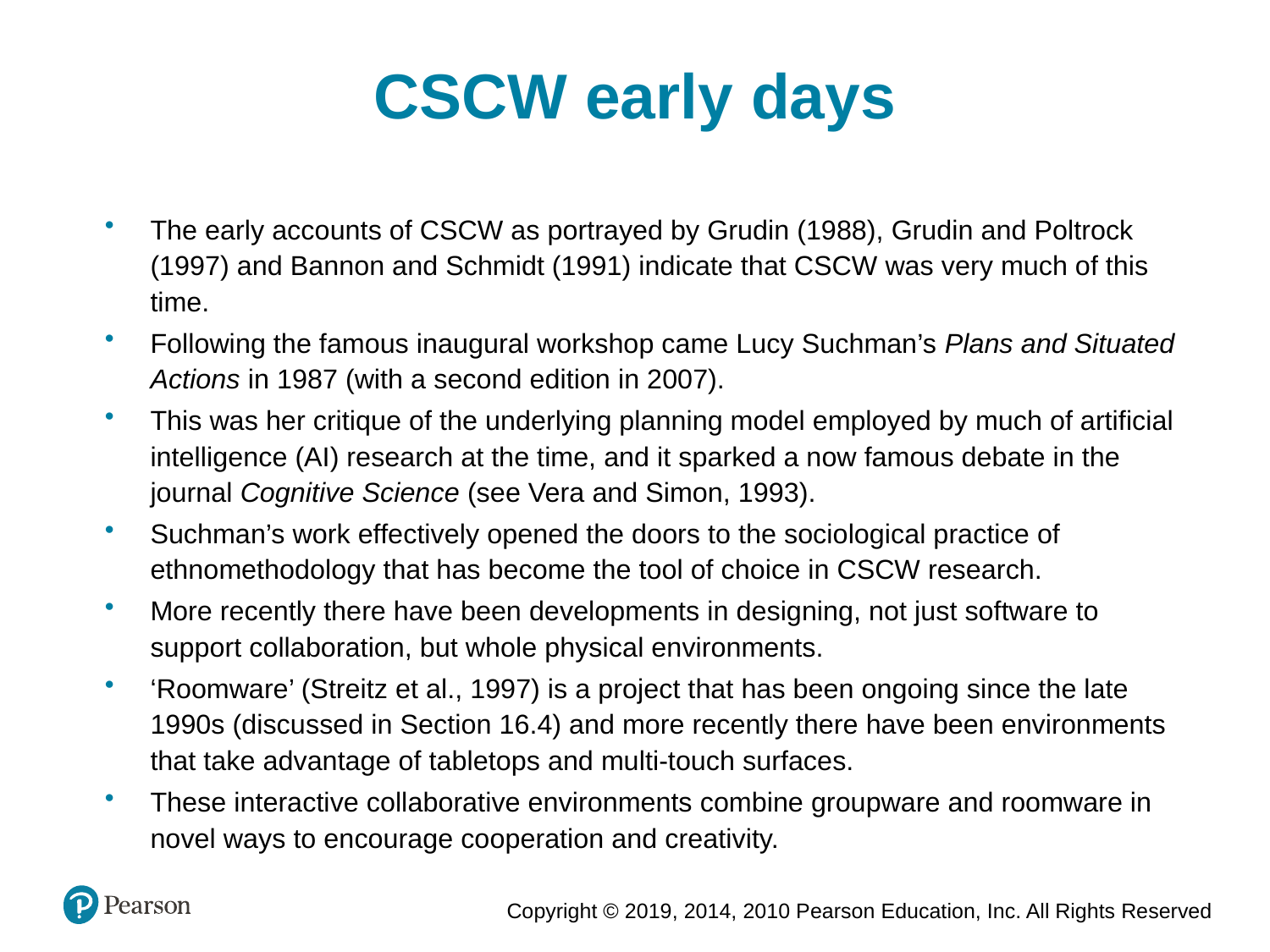

CSCW early days
The early accounts of CSCW as portrayed by Grudin (1988), Grudin and Poltrock (1997) and Bannon and Schmidt (1991) indicate that CSCW was very much of this time.
Following the famous inaugural workshop came Lucy Suchman’s Plans and Situated Actions in 1987 (with a second edition in 2007).
This was her critique of the underlying planning model employed by much of artificial intelligence (AI) research at the time, and it sparked a now famous debate in the journal Cognitive Science (see Vera and Simon, 1993).
Suchman’s work effectively opened the doors to the sociological practice of ethnomethodology that has become the tool of choice in CSCW research.
More recently there have been developments in designing, not just software to support collaboration, but whole physical environments.
‘Roomware’ (Streitz et al., 1997) is a project that has been ongoing since the late 1990s (discussed in Section 16.4) and more recently there have been environments that take advantage of tabletops and multi-touch surfaces.
These interactive collaborative environments combine groupware and roomware in novel ways to encourage cooperation and creativity.